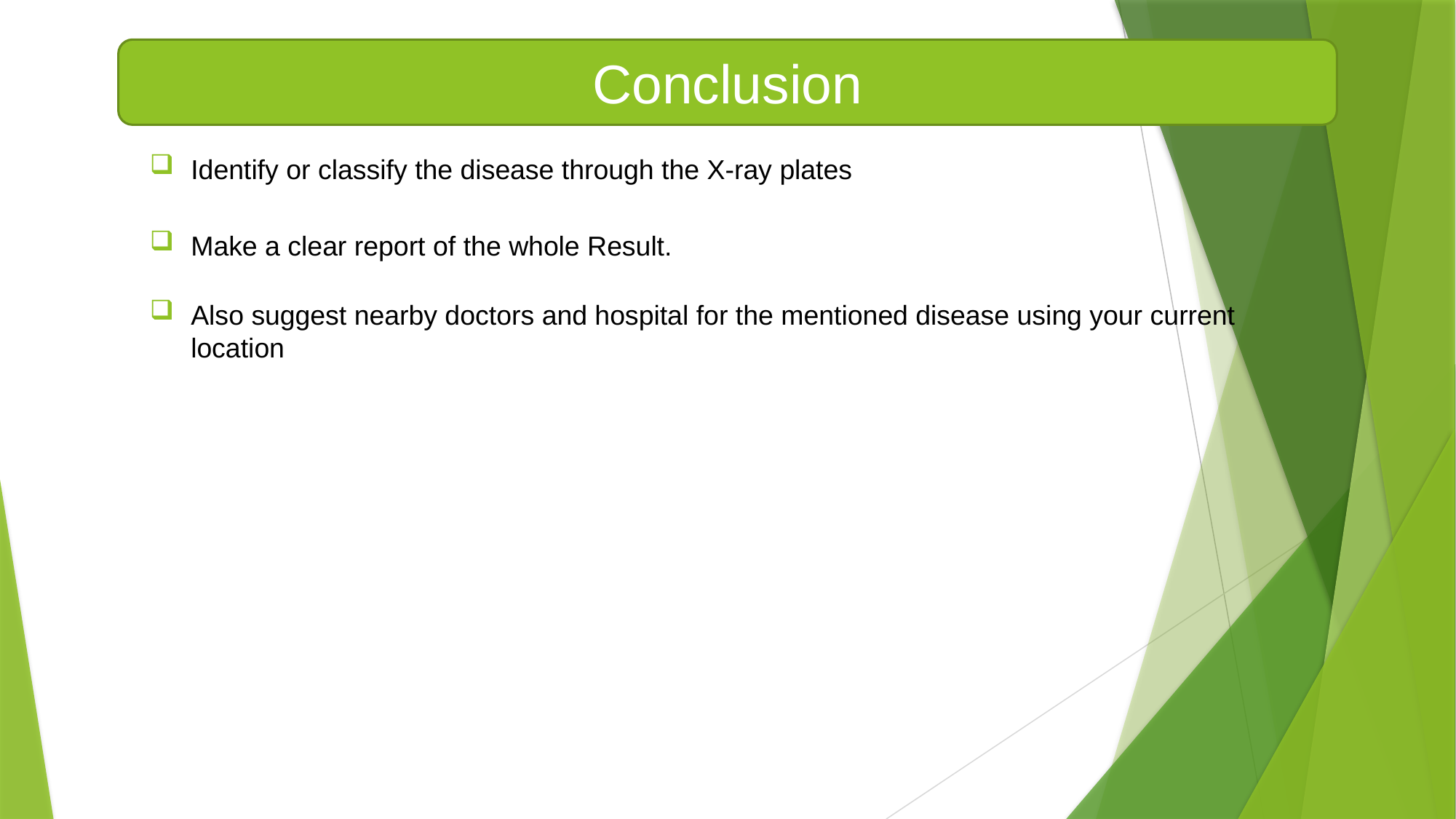

Conclusion
Identify or classify the disease through the X-ray plates

Make a clear report of the whole Result.

Also suggest nearby doctors and hospital for the mentioned disease using your current location